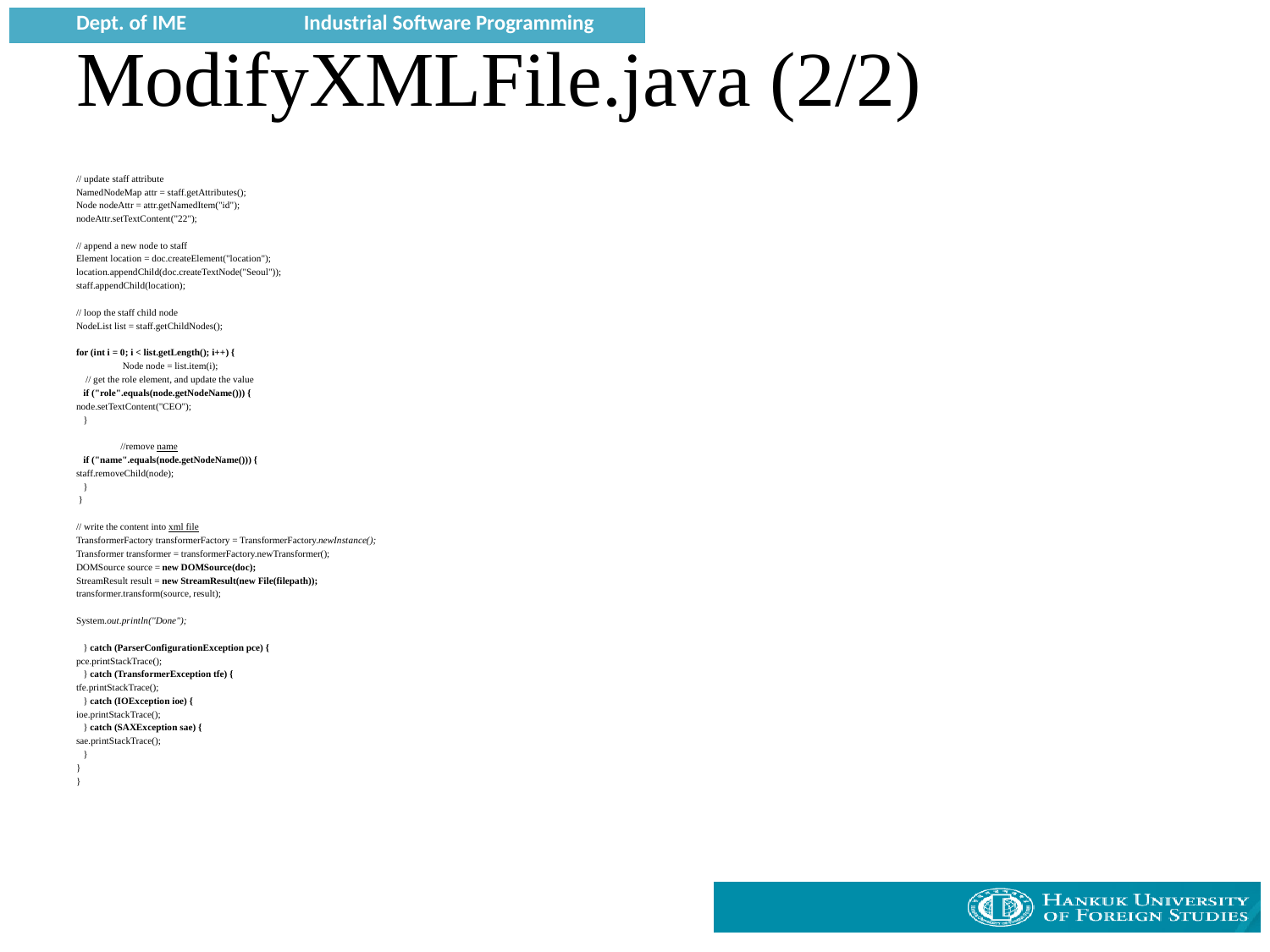

# ModifyXMLFile.java (2/2)
// update staff attribute
NamedNodeMap attr = staff.getAttributes();
Node nodeAttr = attr.getNamedItem("id");
nodeAttr.setTextContent("22");

// append a new node to staff
Element location = doc.createElement("location");
location.appendChild(doc.createTextNode("Seoul"));
staff.appendChild(location);

// loop the staff child node
NodeList list = staff.getChildNodes();

for (int i = 0; i < list.getLength(); i++) {
                    Node node = list.item(i);
    // get the role element, and update the value
   if ("role".equals(node.getNodeName())) {
node.setTextContent("CEO");
   }

                   //remove name
   if ("name".equals(node.getNodeName())) {
staff.removeChild(node);
   }
 }

// write the content into xml file
TransformerFactory transformerFactory = TransformerFactory.newInstance();
Transformer transformer = transformerFactory.newTransformer();
DOMSource source = new DOMSource(doc);
StreamResult result = new StreamResult(new File(filepath));
transformer.transform(source, result);

System.out.println("Done");

   } catch (ParserConfigurationException pce) {
pce.printStackTrace();
   } catch (TransformerException tfe) {
tfe.printStackTrace();
   } catch (IOException ioe) {
ioe.printStackTrace();
   } catch (SAXException sae) {
sae.printStackTrace();
   }
}
}